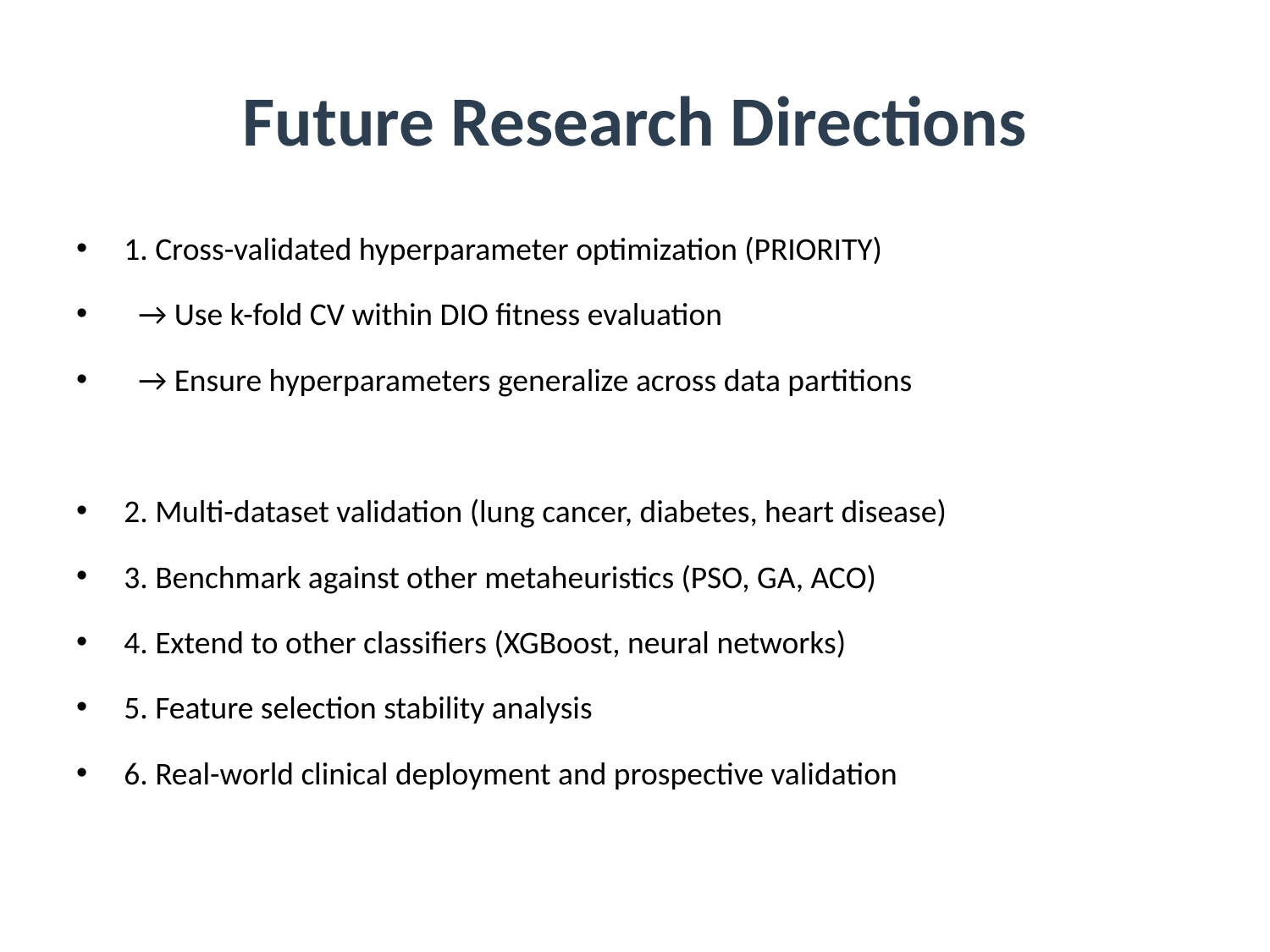

# Future Research Directions
1. Cross-validated hyperparameter optimization (PRIORITY)
  → Use k-fold CV within DIO fitness evaluation
  → Ensure hyperparameters generalize across data partitions

2. Multi-dataset validation (lung cancer, diabetes, heart disease)
3. Benchmark against other metaheuristics (PSO, GA, ACO)
4. Extend to other classifiers (XGBoost, neural networks)
5. Feature selection stability analysis
6. Real-world clinical deployment and prospective validation